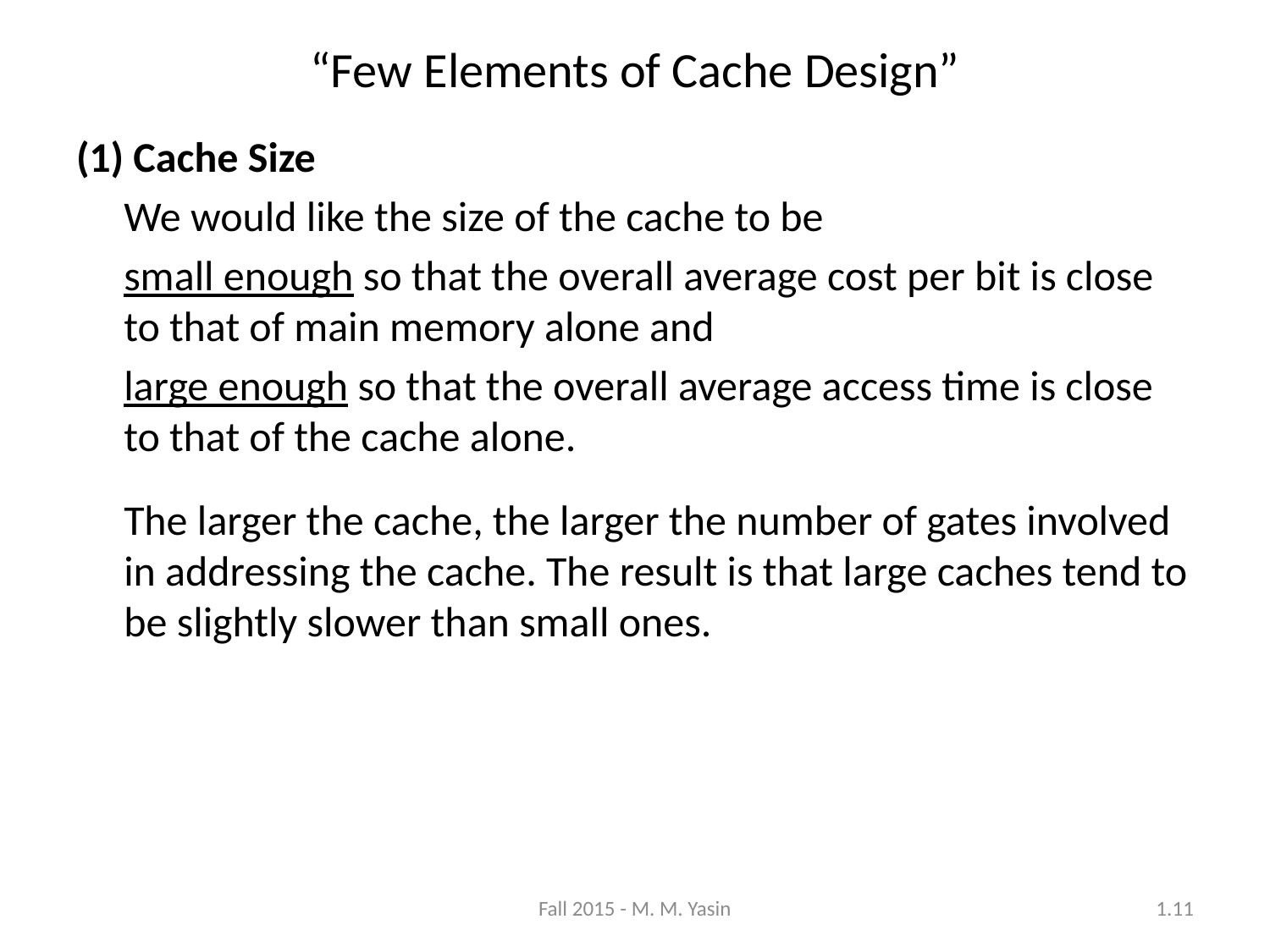

“Few Elements of Cache Design”

(1) Cache Size
	We would like the size of the cache to be
	small enough so that the overall average cost per bit is close to that of main memory alone and
	large enough so that the overall average access time is close to that of the cache alone.

	The larger the cache, the larger the number of gates involved in addressing the cache. The result is that large caches tend to be slightly slower than small ones.
Fall 2015 - M. M. Yasin
1.11